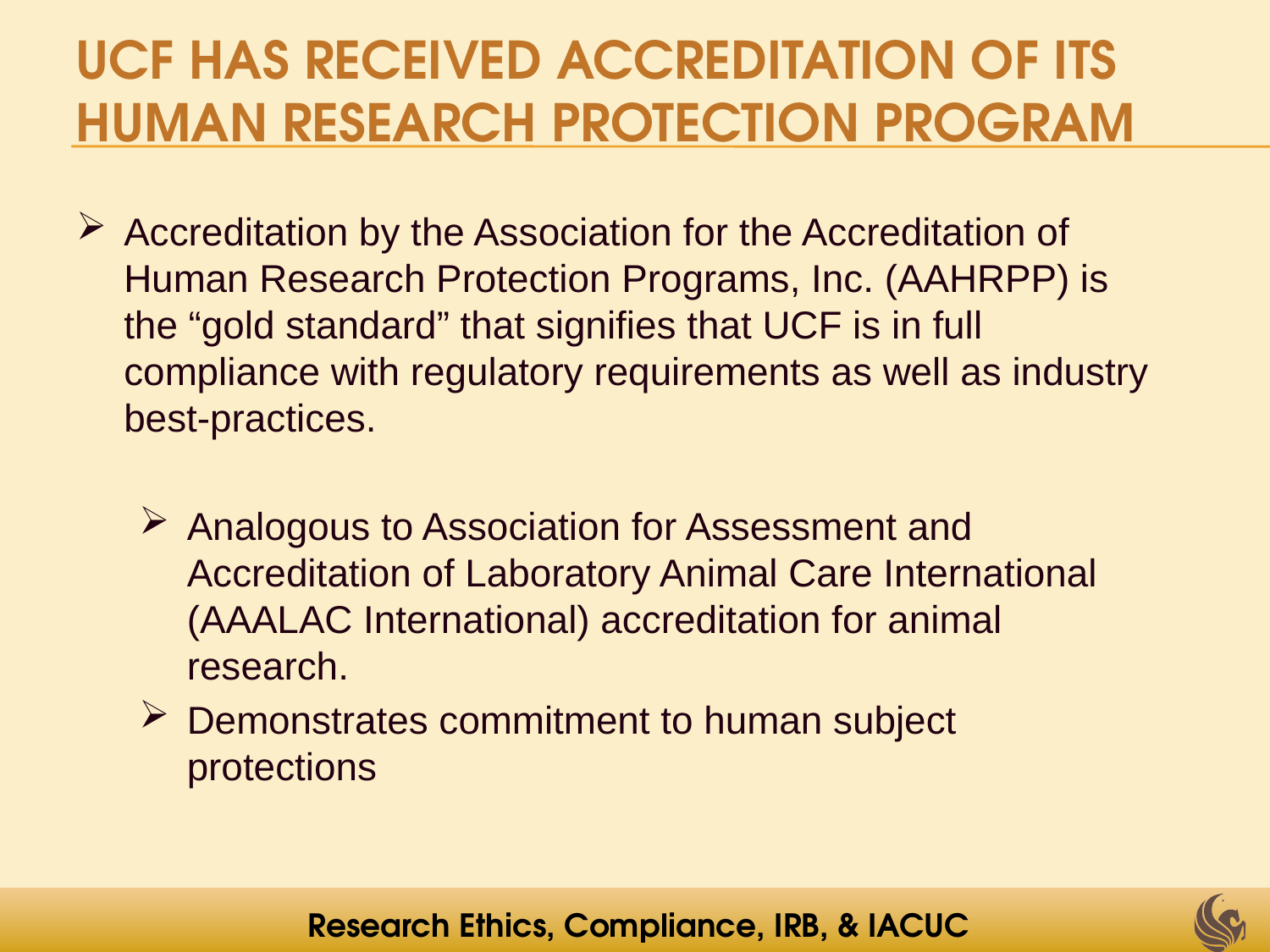

# UCF Has received accreditation of its human research protection program
Accreditation by the Association for the Accreditation of Human Research Protection Programs, Inc. (AAHRPP) is the “gold standard” that signifies that UCF is in full compliance with regulatory requirements as well as industry best-practices.

Analogous to Association for Assessment and Accreditation of Laboratory Animal Care International (AAALAC International) accreditation for animal research.
Demonstrates commitment to human subject protections
Research Ethics, Compliance, IRB, & IACUC